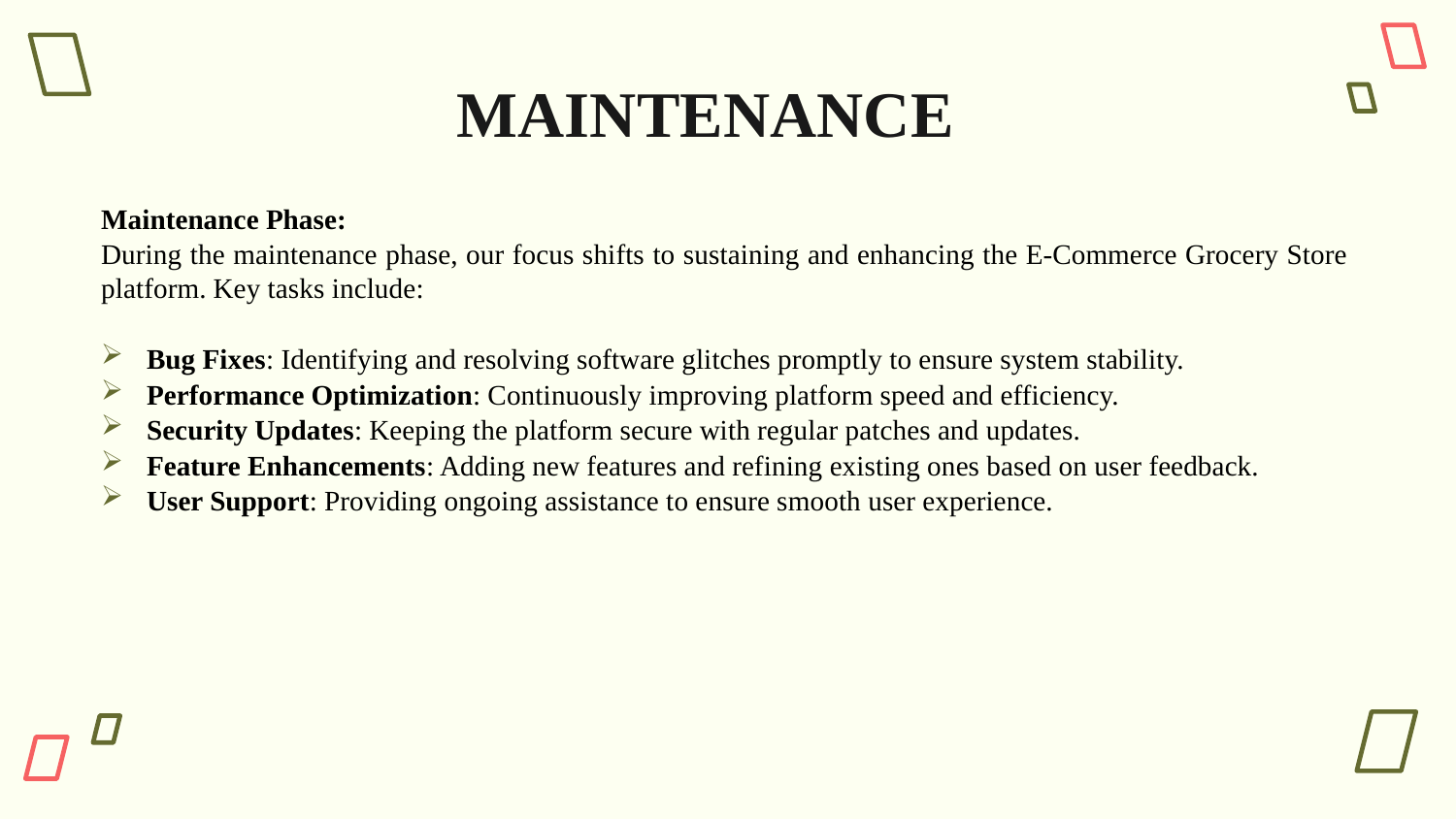

# MAINTENANCE
Maintenance Phase:
During the maintenance phase, our focus shifts to sustaining and enhancing the E-Commerce Grocery Store platform. Key tasks include:

Bug Fixes: Identifying and resolving software glitches promptly to ensure system stability.
Performance Optimization: Continuously improving platform speed and efficiency.
Security Updates: Keeping the platform secure with regular patches and updates.
Feature Enhancements: Adding new features and refining existing ones based on user feedback.
User Support: Providing ongoing assistance to ensure smooth user experience.